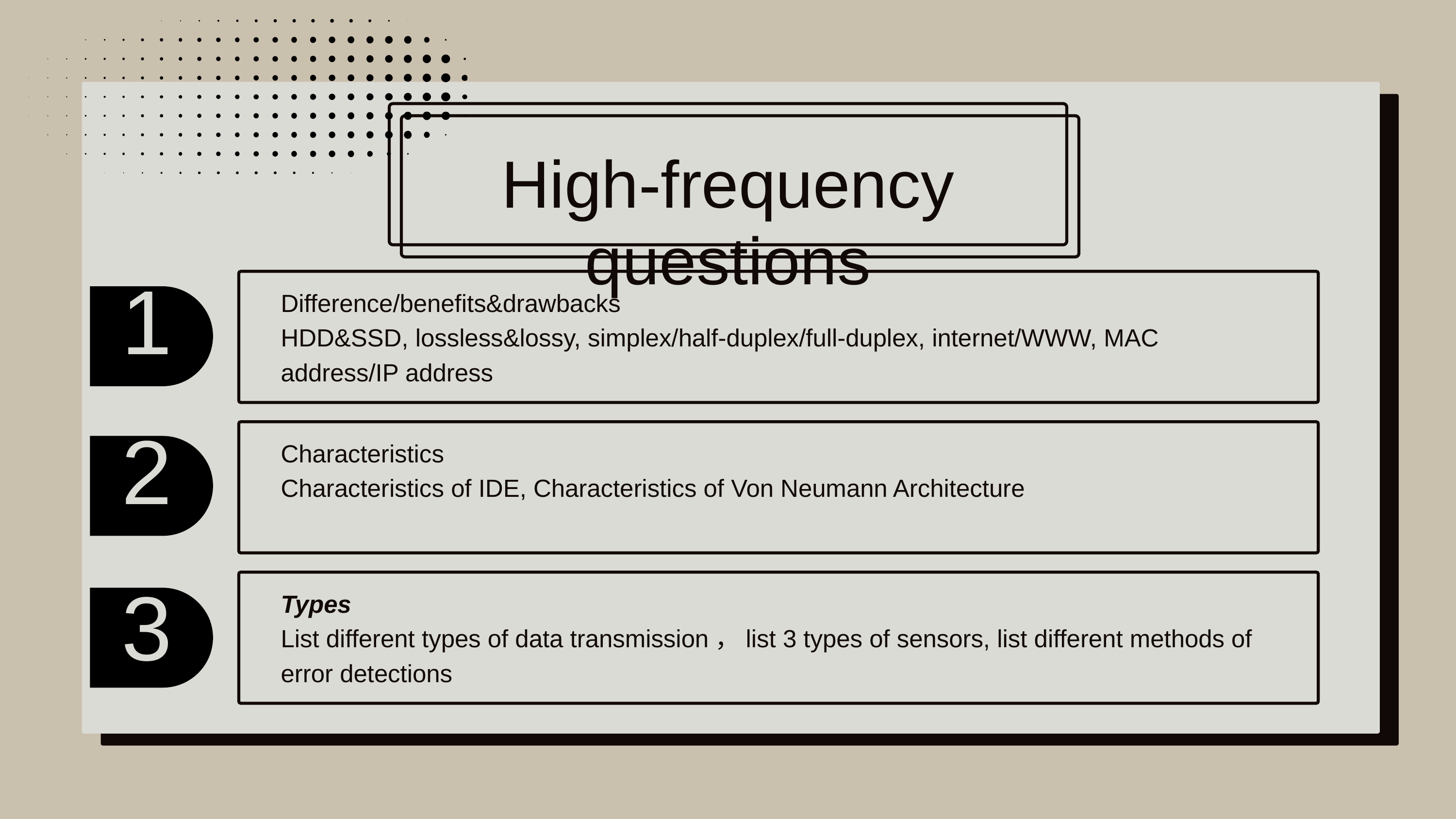

High-frequency questions

1
Difference/benefits&drawbacks
HDD&SSD, lossless&lossy, simplex/half-duplex/full-duplex, internet/WWW, MAC address/IP address

2
Characteristics
Characteristics of IDE, Characteristics of Von Neumann Architecture

Types
List different types of data transmission，list 3 types of sensors, list different methods of error detections

3